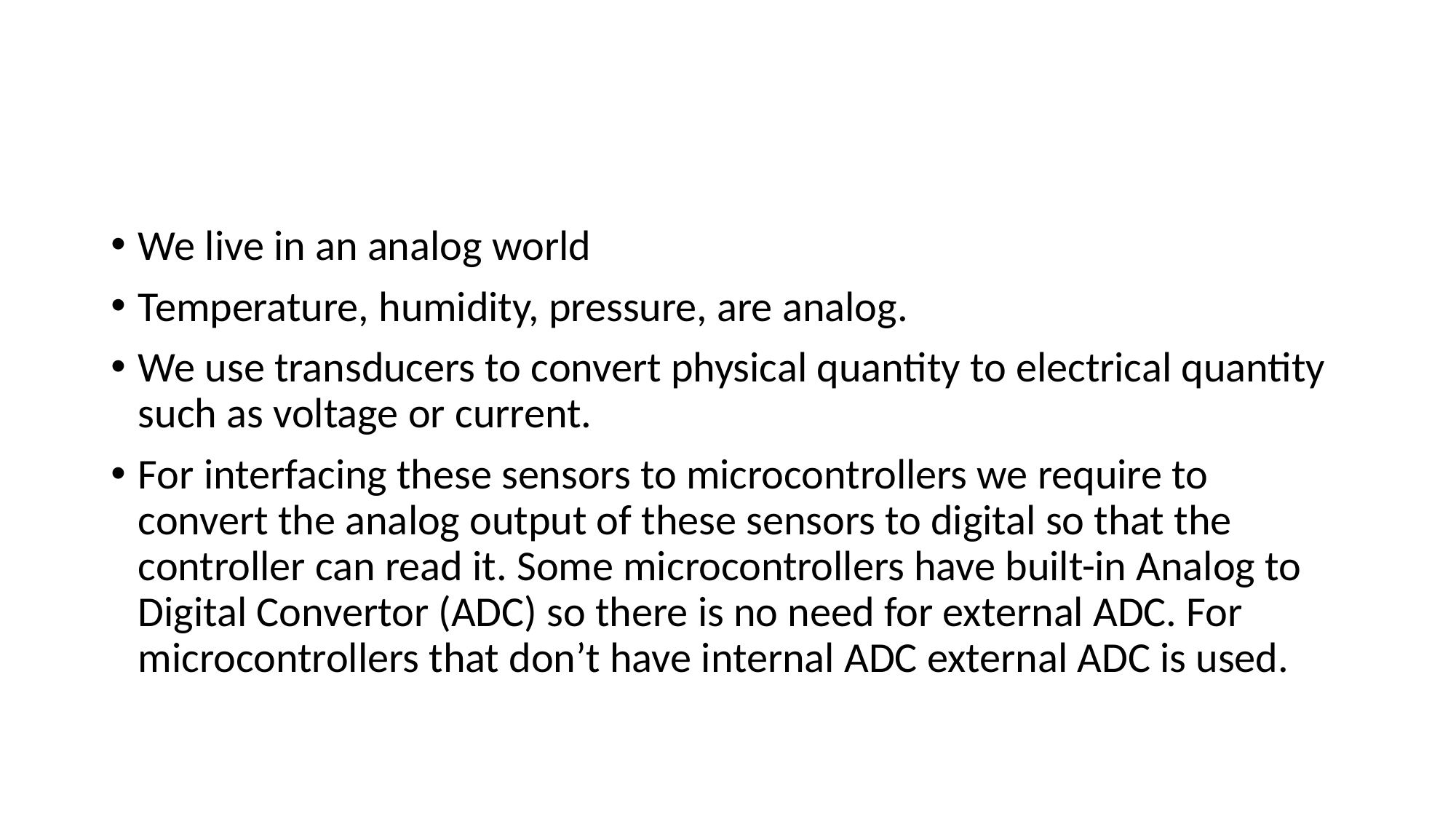

#
We live in an analog world
Temperature, humidity, pressure, are analog.
We use transducers to convert physical quantity to electrical quantity such as voltage or current.
For interfacing these sensors to microcontrollers we require to convert the analog output of these sensors to digital so that the controller can read it. Some microcontrollers have built-in Analog to Digital Convertor (ADC) so there is no need for external ADC. For microcontrollers that don’t have internal ADC external ADC is used.